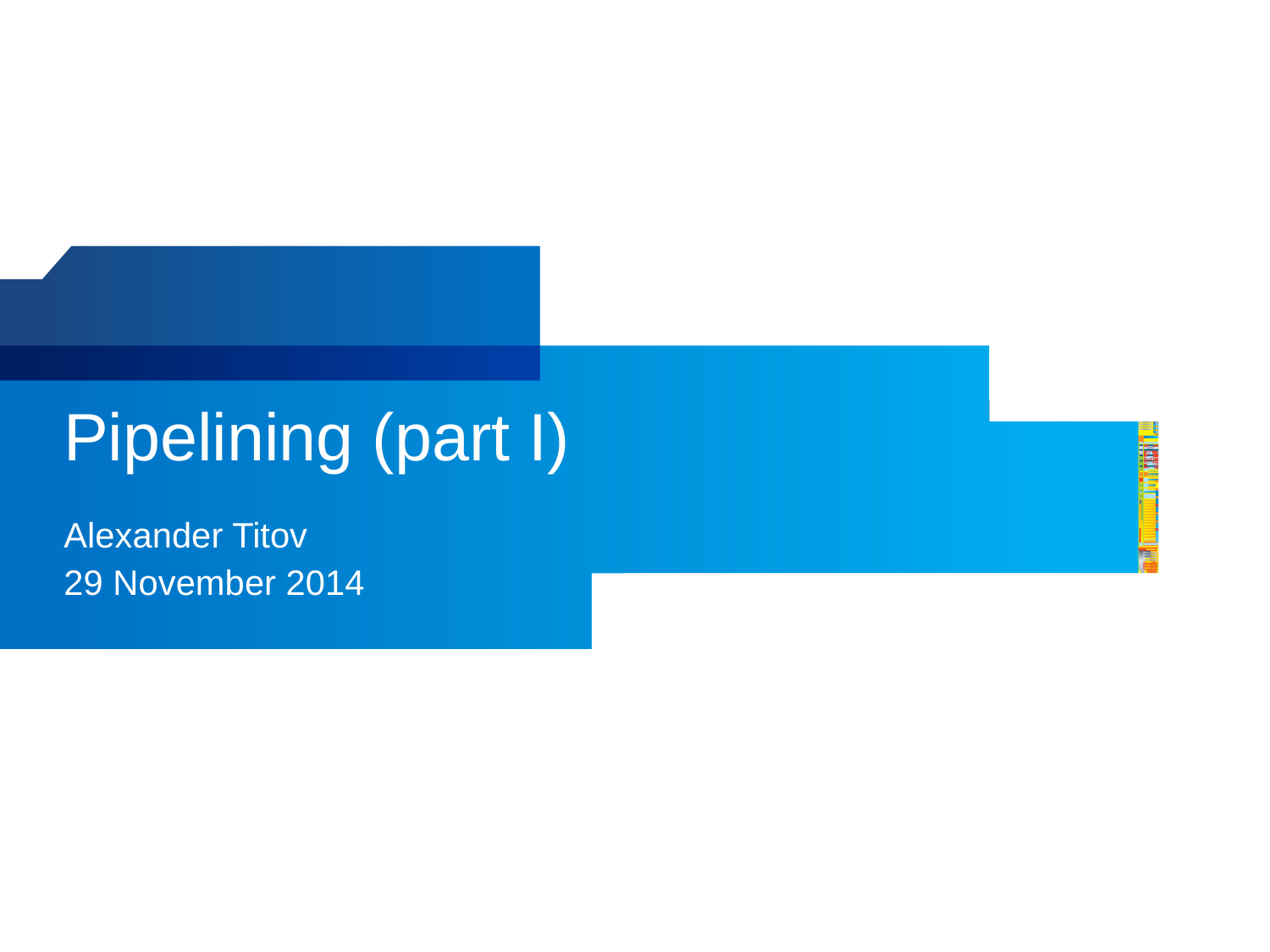

# Pipelining (part I)
Alexander Titov
29 November 2014